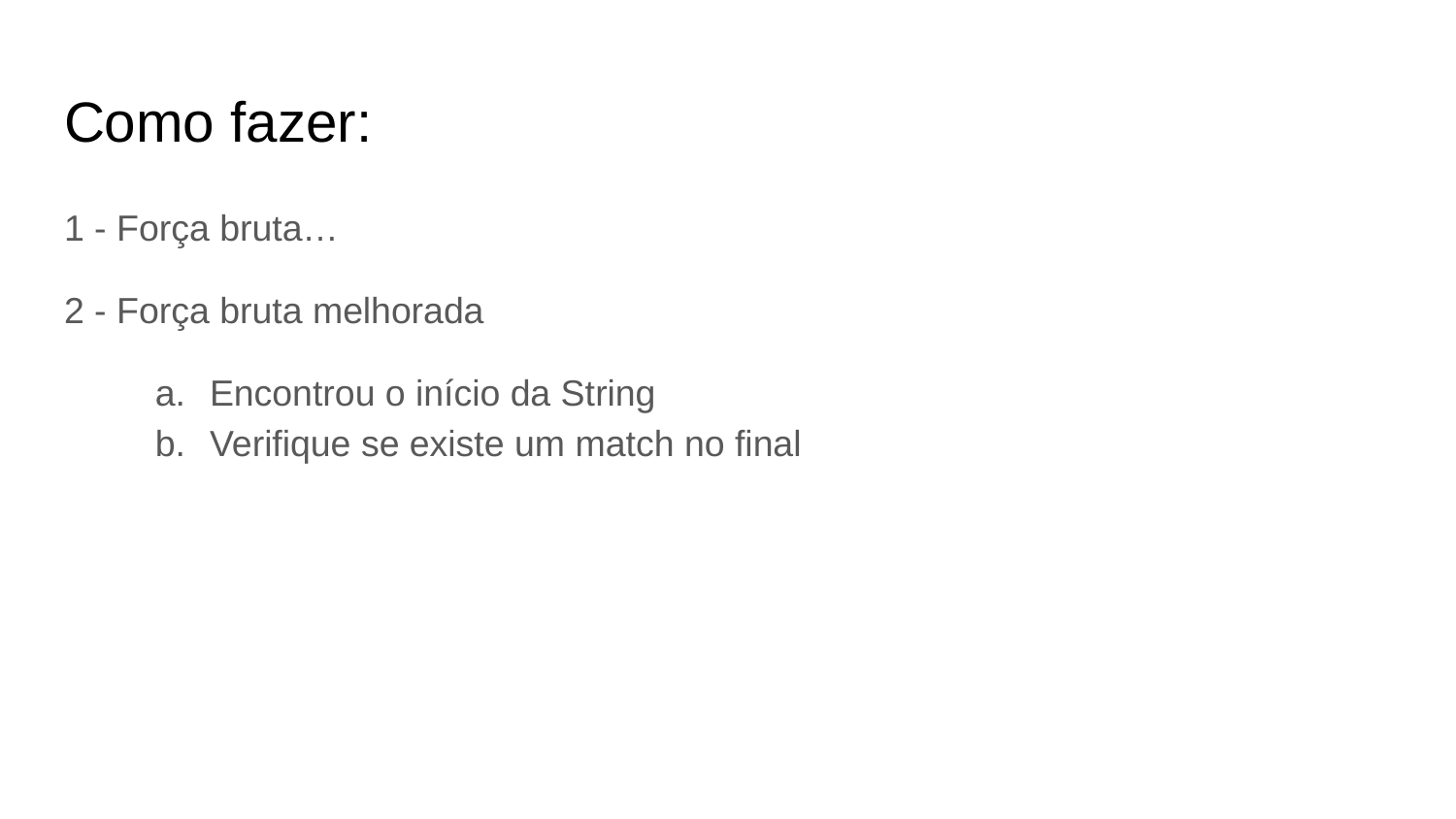

# Como fazer:
1 - Força bruta…
2 - Força bruta melhorada
Encontrou o início da String
Verifique se existe um match no final